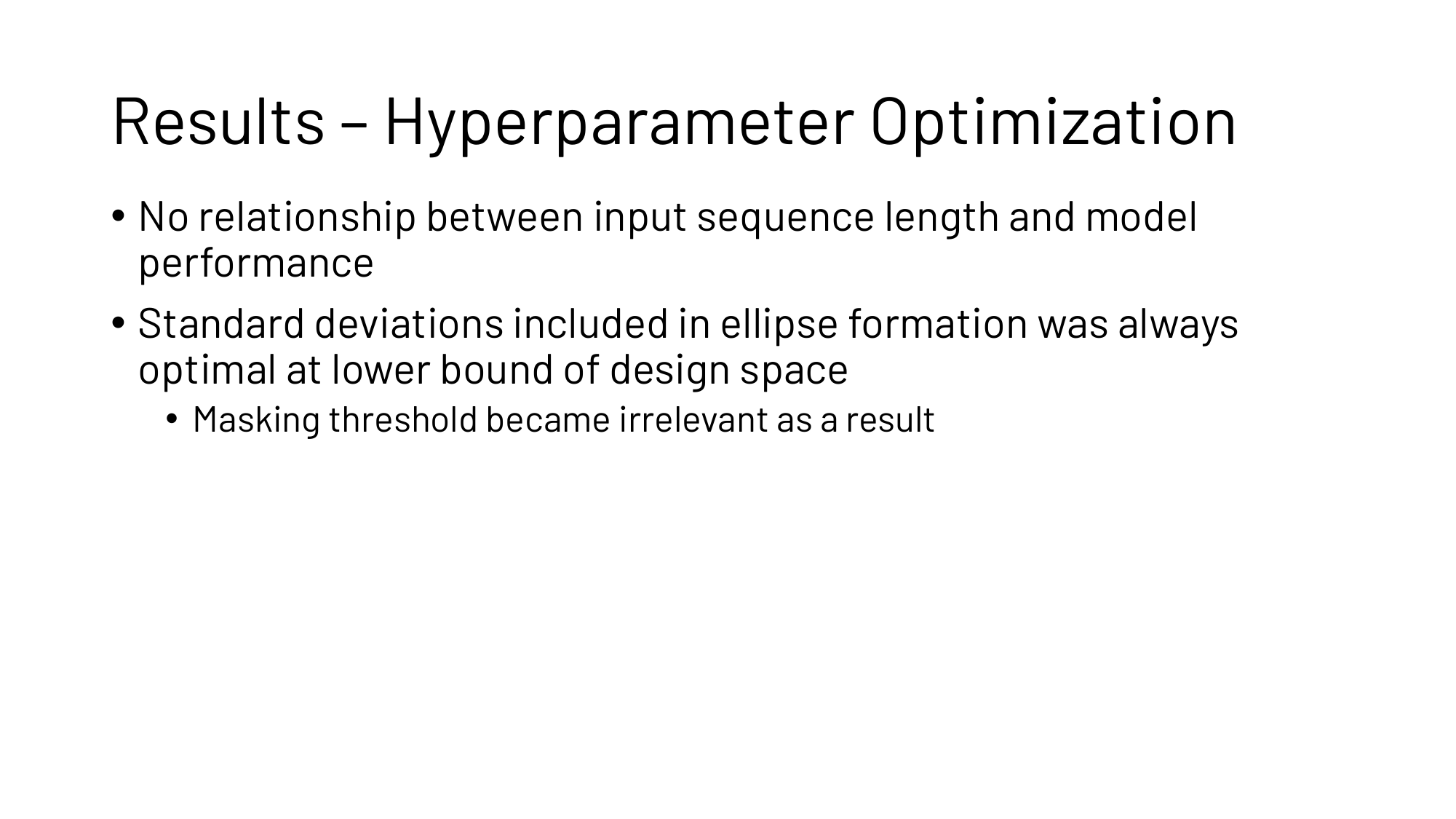

# Results – Hyperparameter Optimization
No relationship between input sequence length and model performance
Standard deviations included in ellipse formation was always optimal at lower bound of design space
Masking threshold became irrelevant as a result